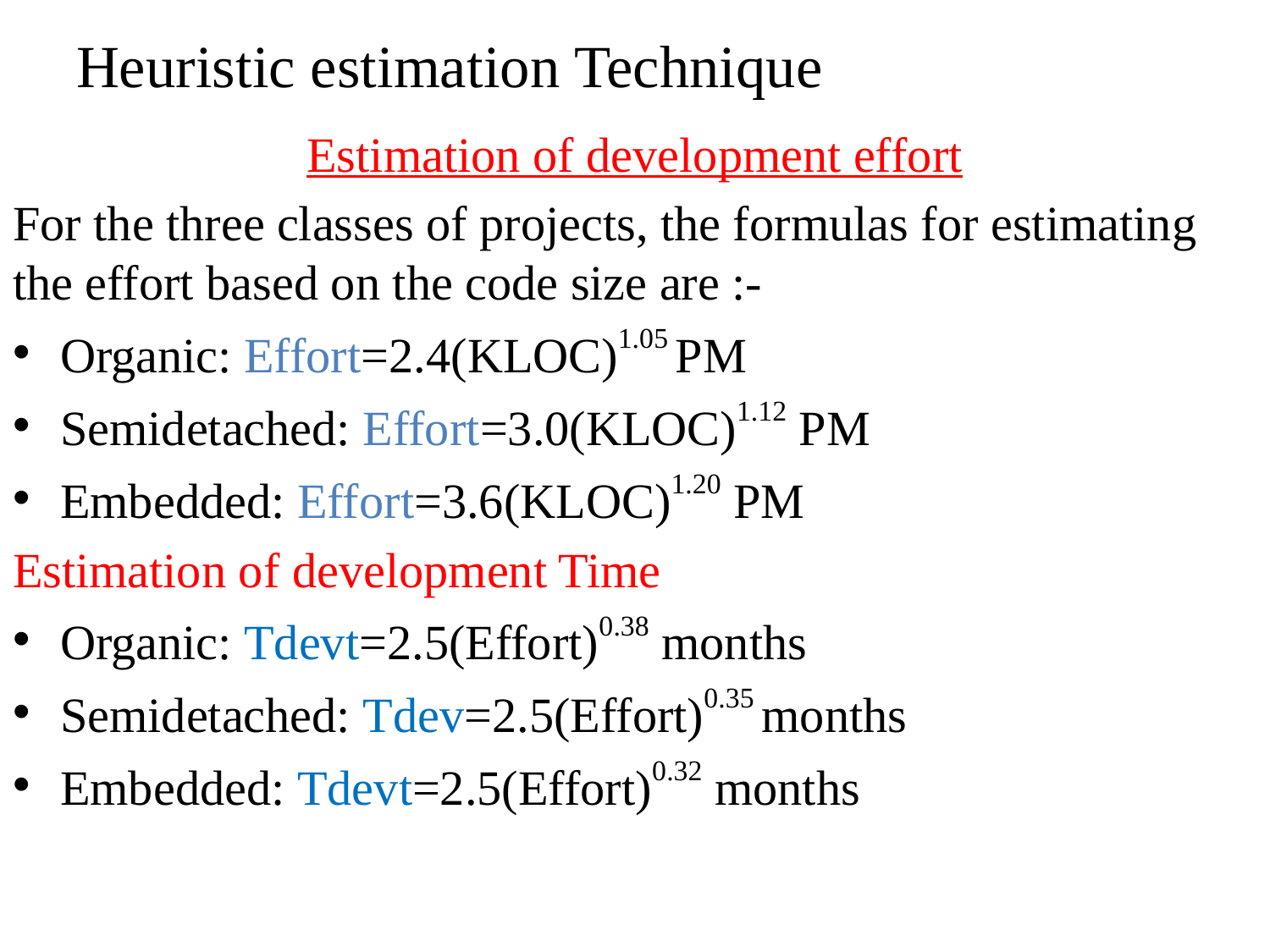

# Heuristic estimation Technique
Estimation of development effort
For the three classes of projects, the formulas for estimating the effort based on the code size are :-
Organic: Effort=2.4(KLOC)1.05 PM
Semidetached: Effort=3.0(KLOC)1.12 PM
Embedded: Effort=3.6(KLOC)1.20 PM
Estimation of development Time
Organic: Tdevt=2.5(Effort)0.38 months
Semidetached: Tdev=2.5(Effort)0.35 months
Embedded: Tdevt=2.5(Effort)0.32 months